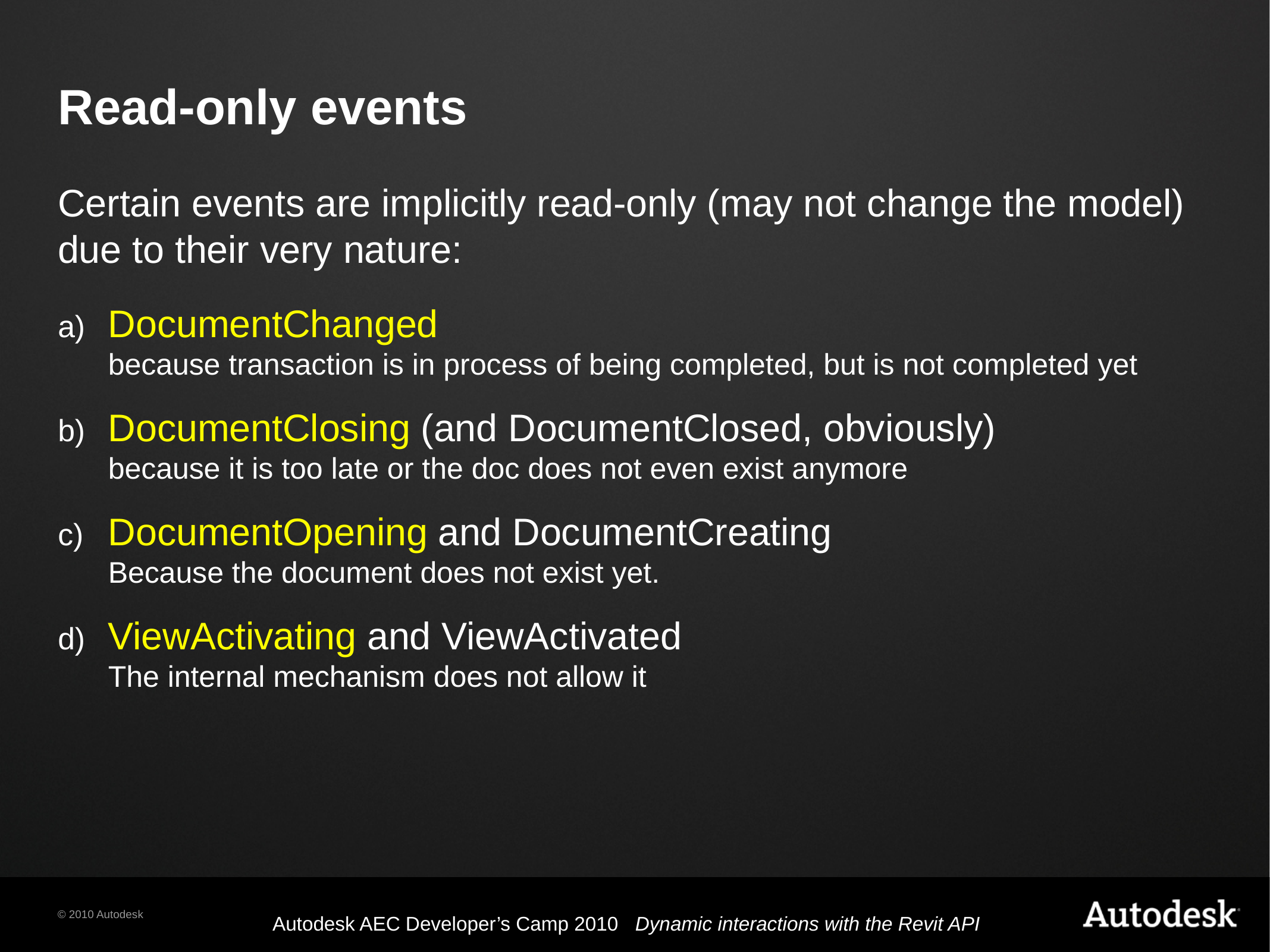

# Read-only events
Certain events are implicitly read-only (may not change the model) due to their very nature:
DocumentChanged
because transaction is in process of being completed, but is not completed yet
DocumentClosing (and DocumentClosed, obviously)
because it is too late or the doc does not even exist anymore
DocumentOpening and DocumentCreating
Because the document does not exist yet.
ViewActivating and ViewActivated
The internal mechanism does not allow it